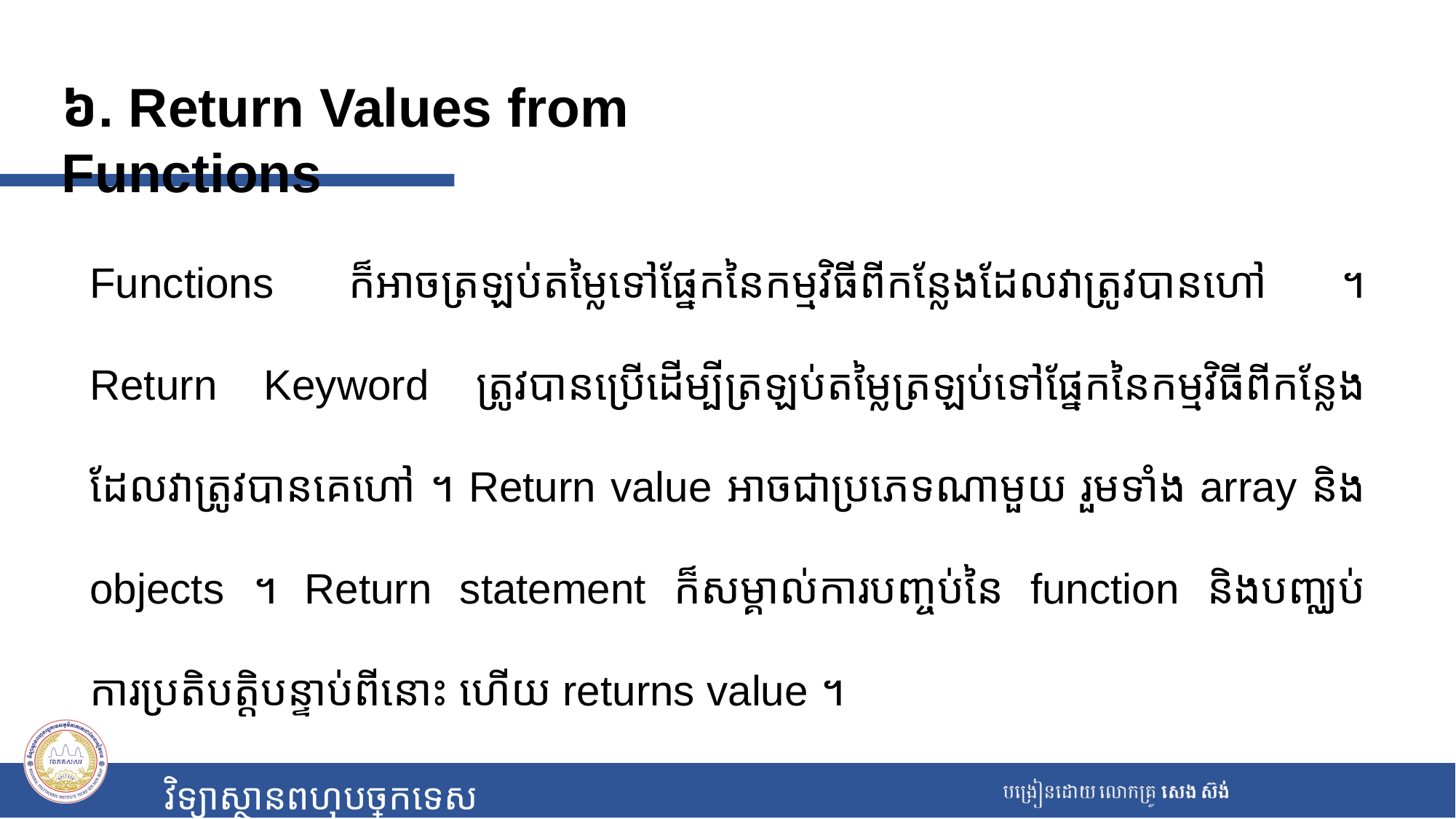

៦. Return Values from Functions
Functions ក៏អាចត្រឡប់តម្លៃទៅផ្នែកនៃកម្មវិធីពីកន្លែងដែលវាត្រូវបានហៅ ។ Return Keyword ត្រូវបានប្រើដើម្បីត្រឡប់តម្លៃត្រឡប់ទៅផ្នែកនៃកម្មវិធីពីកន្លែងដែលវាត្រូវបានគេហៅ ។ Return value អាចជាប្រភេទណាមួយ រួមទាំង array និង objects ។ Return statement ក៏សម្គាល់ការបញ្ចប់នៃ function និងបញ្ឈប់ការប្រតិបត្តិបន្ទាប់ពីនោះ ហើយ returns value ។